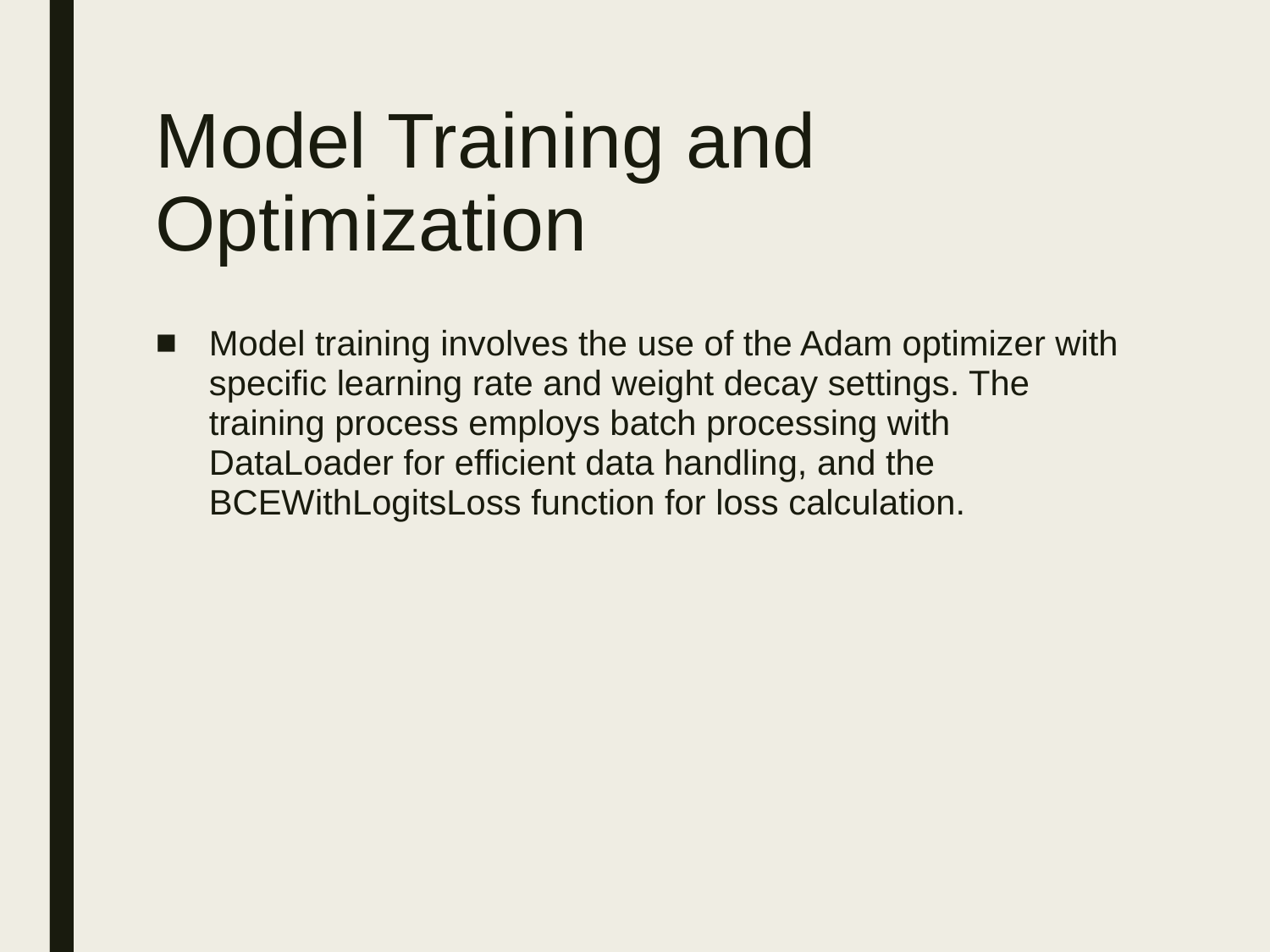

# Model Training and Optimization
Model training involves the use of the Adam optimizer with specific learning rate and weight decay settings. The training process employs batch processing with DataLoader for efficient data handling, and the BCEWithLogitsLoss function for loss calculation.